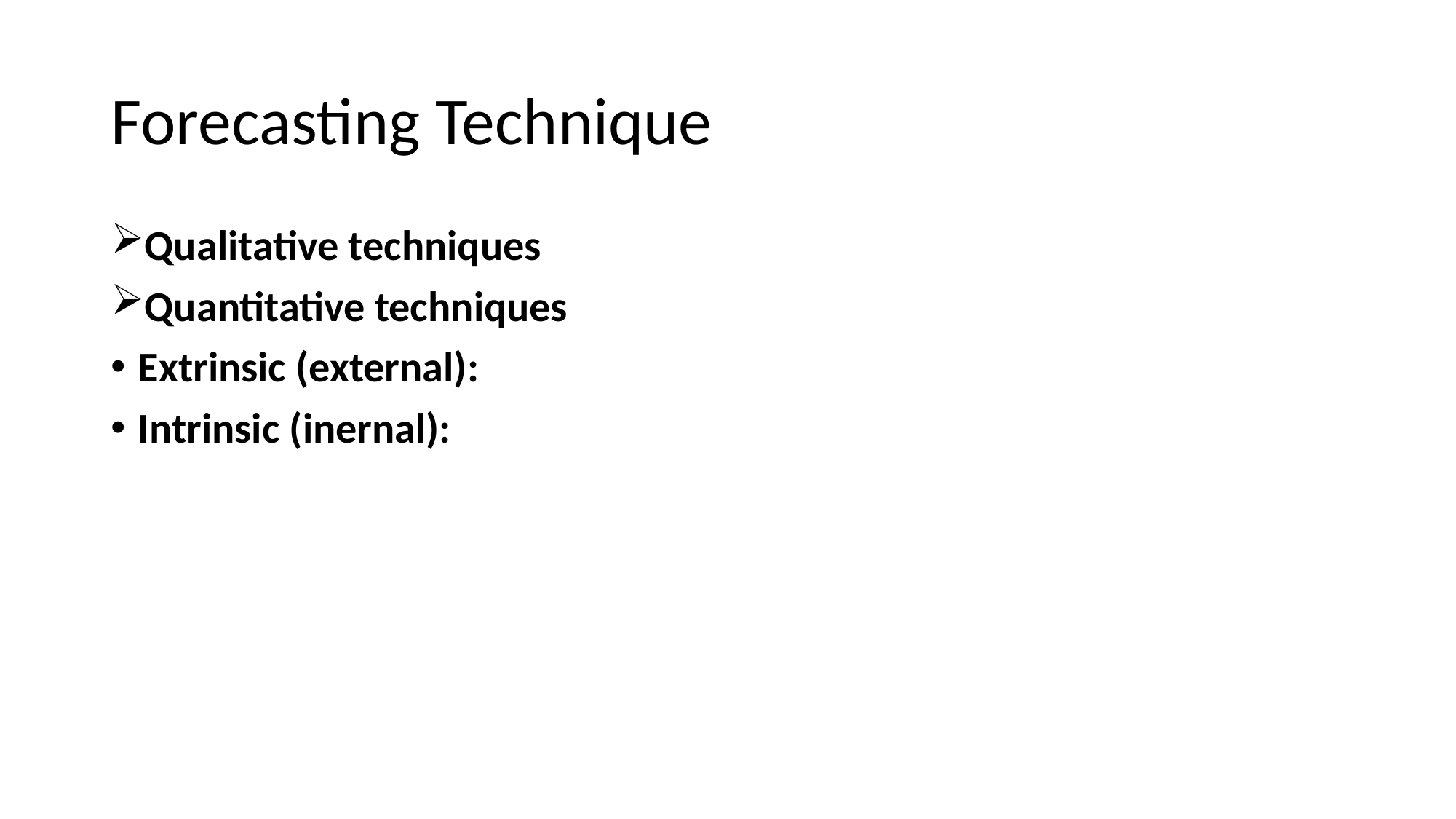

# Forecasting Technique
Qualitative techniques
Quantitative techniques
Extrinsic (external):
Intrinsic (inernal):